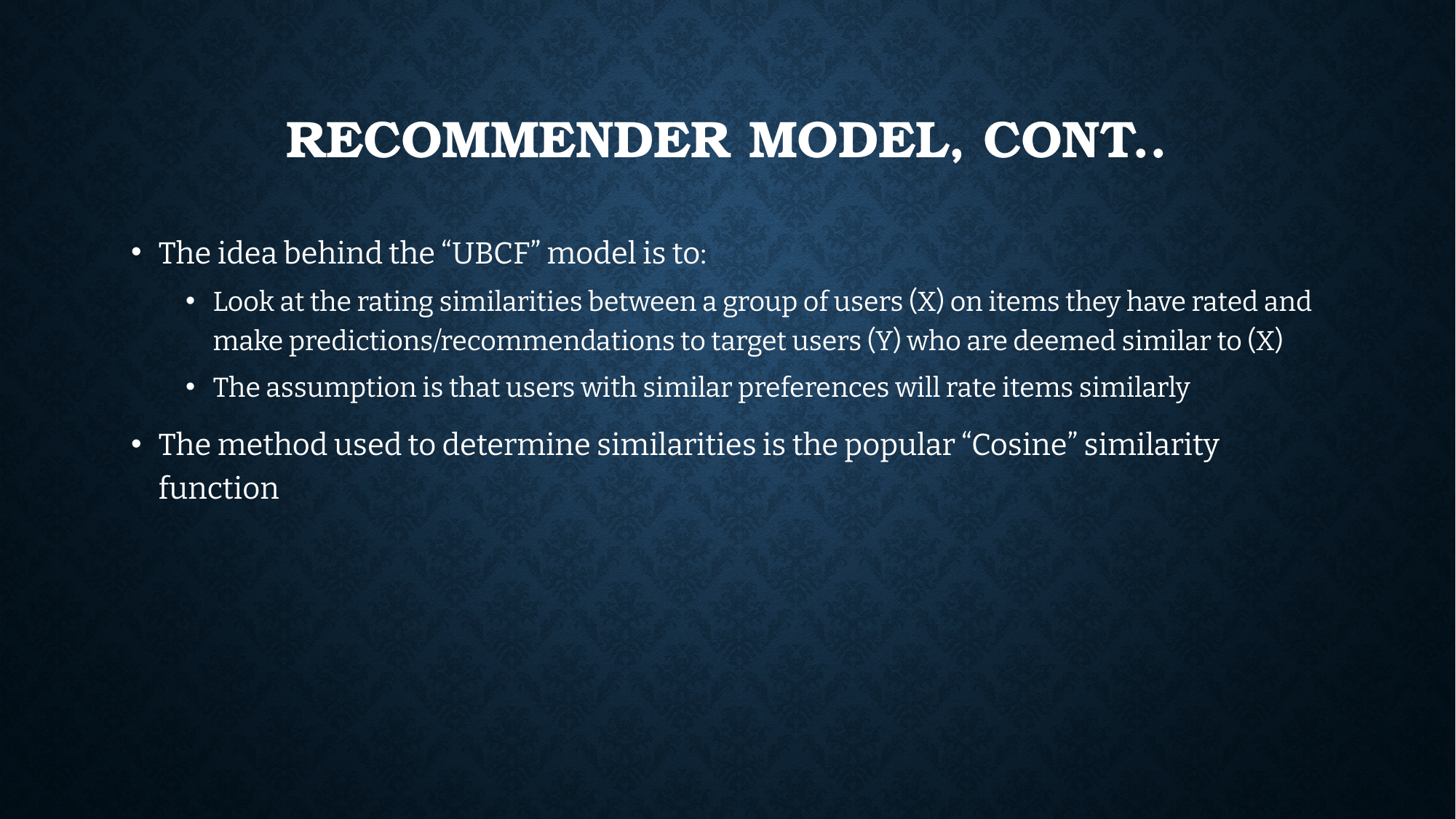

# Recommender model, cont..
The idea behind the “UBCF” model is to:
Look at the rating similarities between a group of users (X) on items they have rated and make predictions/recommendations to target users (Y) who are deemed similar to (X)
The assumption is that users with similar preferences will rate items similarly
The method used to determine similarities is the popular “Cosine” similarity function